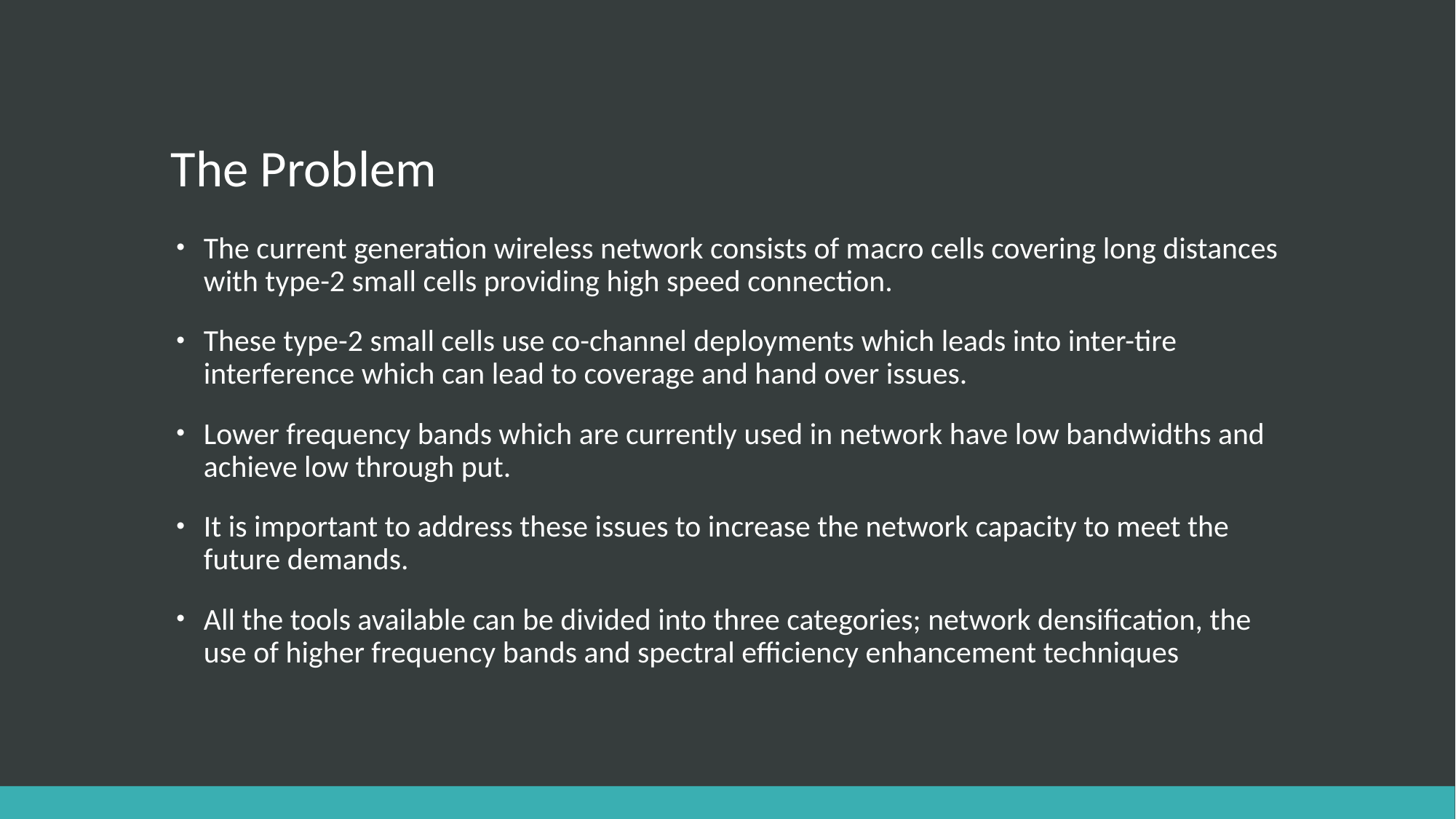

# The Problem
The current generation wireless network consists of macro cells covering long distances with type-2 small cells providing high speed connection.
These type-2 small cells use co-channel deployments which leads into inter-tire interference which can lead to coverage and hand over issues.
Lower frequency bands which are currently used in network have low bandwidths and achieve low through put.
It is important to address these issues to increase the network capacity to meet the future demands.
All the tools available can be divided into three categories; network densification, the use of higher frequency bands and spectral efficiency enhancement techniques